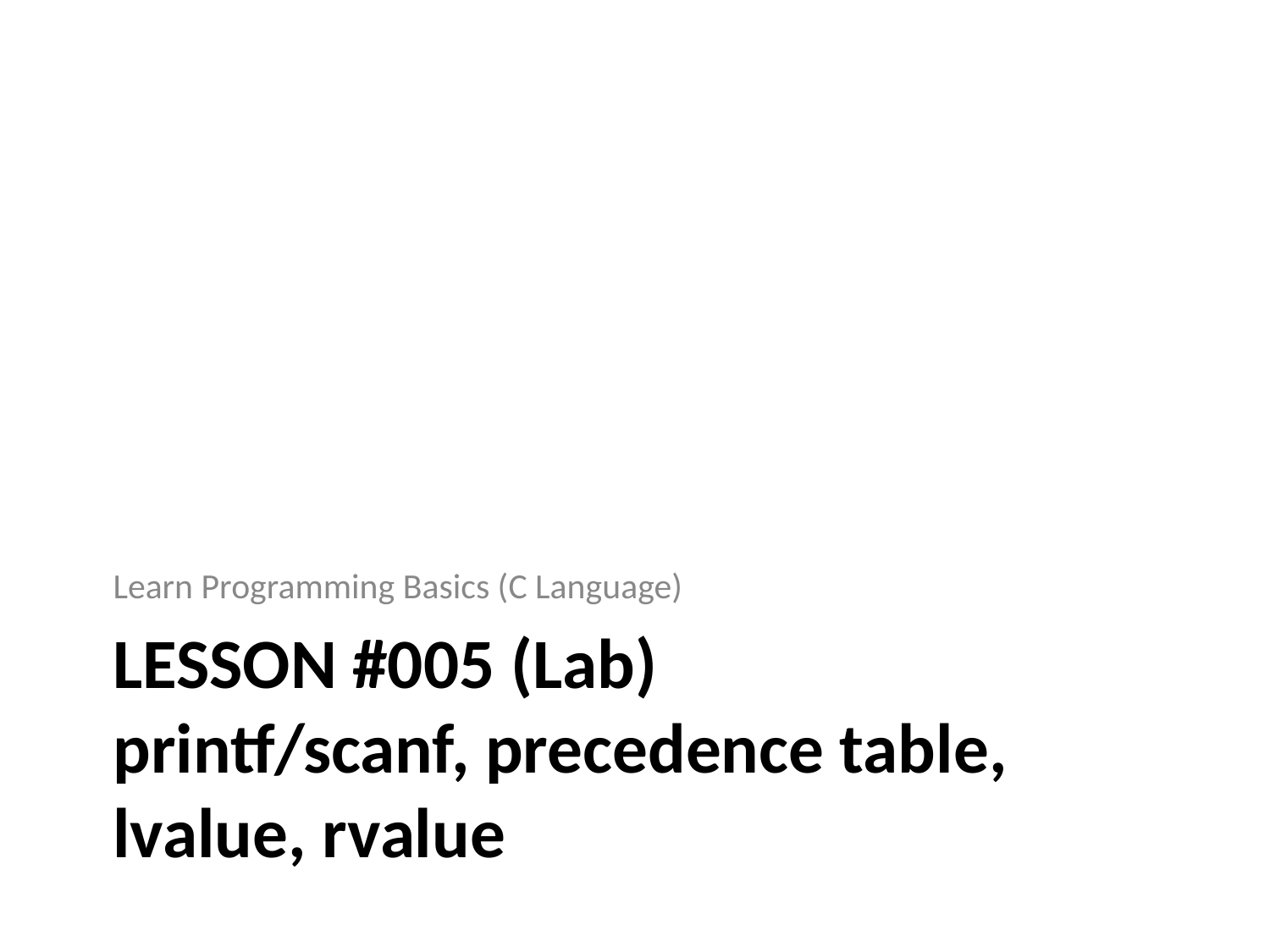

Learn Programming Basics (C Language)
# LESSON #005 (Lab)
printf/scanf, precedence table, lvalue, rvalue